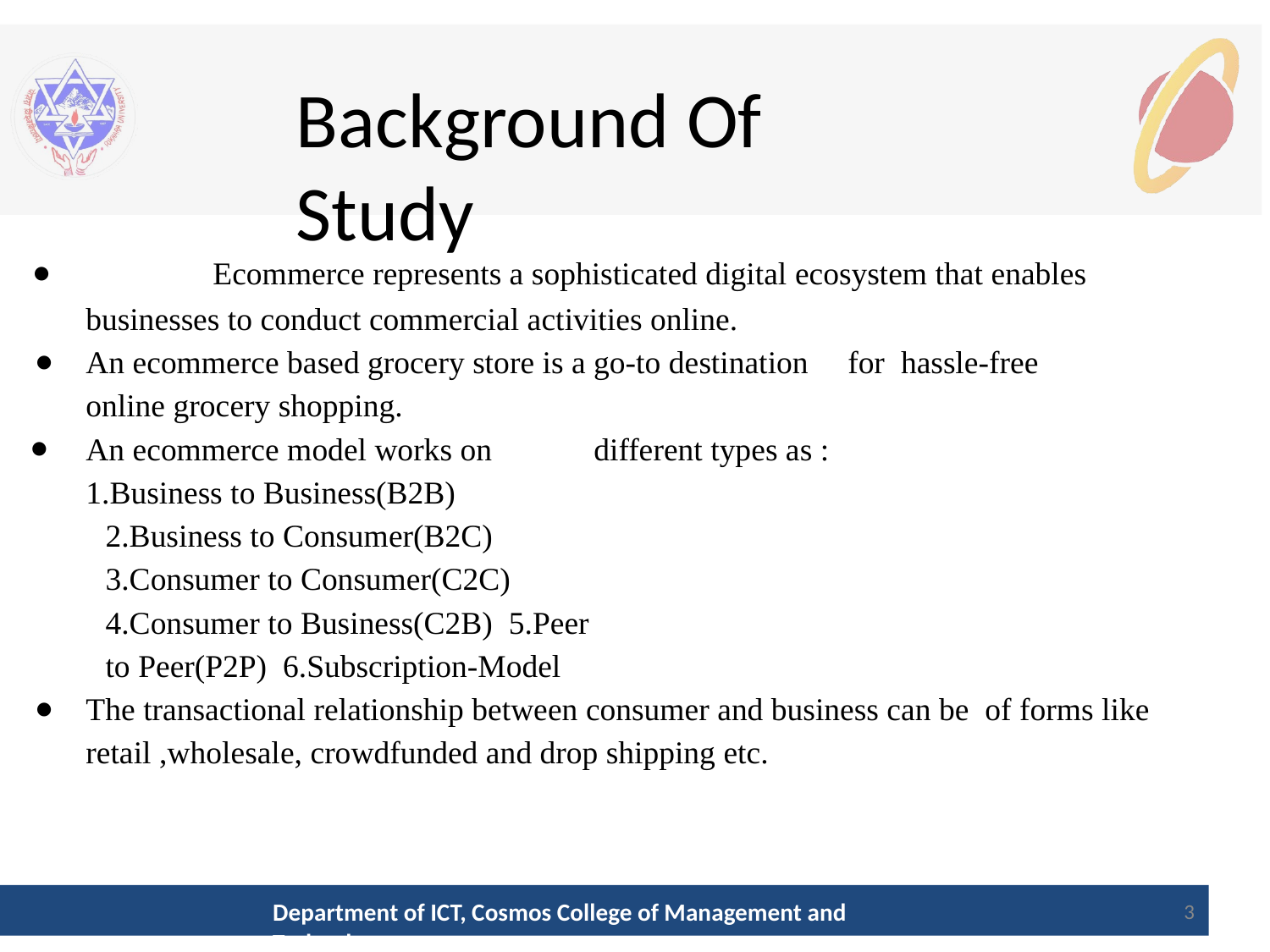

# Background Of Study
	Ecommerce represents a sophisticated digital ecosystem that enables  businesses to conduct commercial activities online.
An ecommerce based grocery store is a go-to destination	for  hassle-free online grocery shopping.
An ecommerce model works on	different types as :  1.Business to Business(B2B)
2.Business to Consumer(B2C)  3.Consumer to Consumer(C2C)  4.Consumer to Business(C2B)  5.Peer to Peer(P2P)  6.Subscription-Model
The transactional relationship between consumer and business can be  of forms like retail ,wholesale, crowdfunded and drop shipping etc.

Department of ICT, Cosmos College of Management and Technology
3